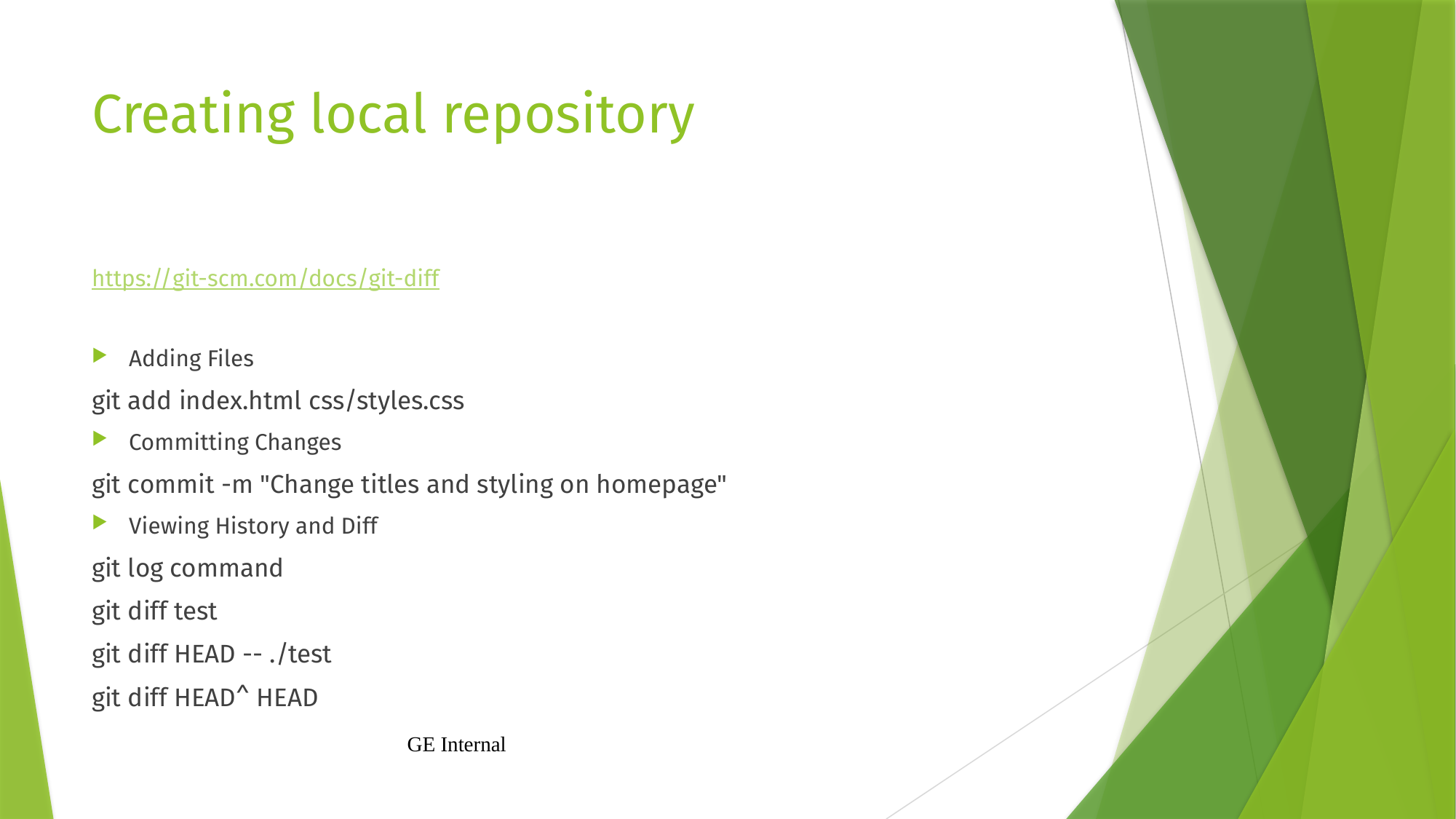

# Creating local repository
https://git-scm.com/docs/git-diff

Adding Files
git add index.html css/styles.css
Committing Changes
git commit -m "Change titles and styling on homepage"
Viewing History and Diff
git log command
git diff test
git diff HEAD -- ./test
git diff HEAD^ HEAD
GE Internal